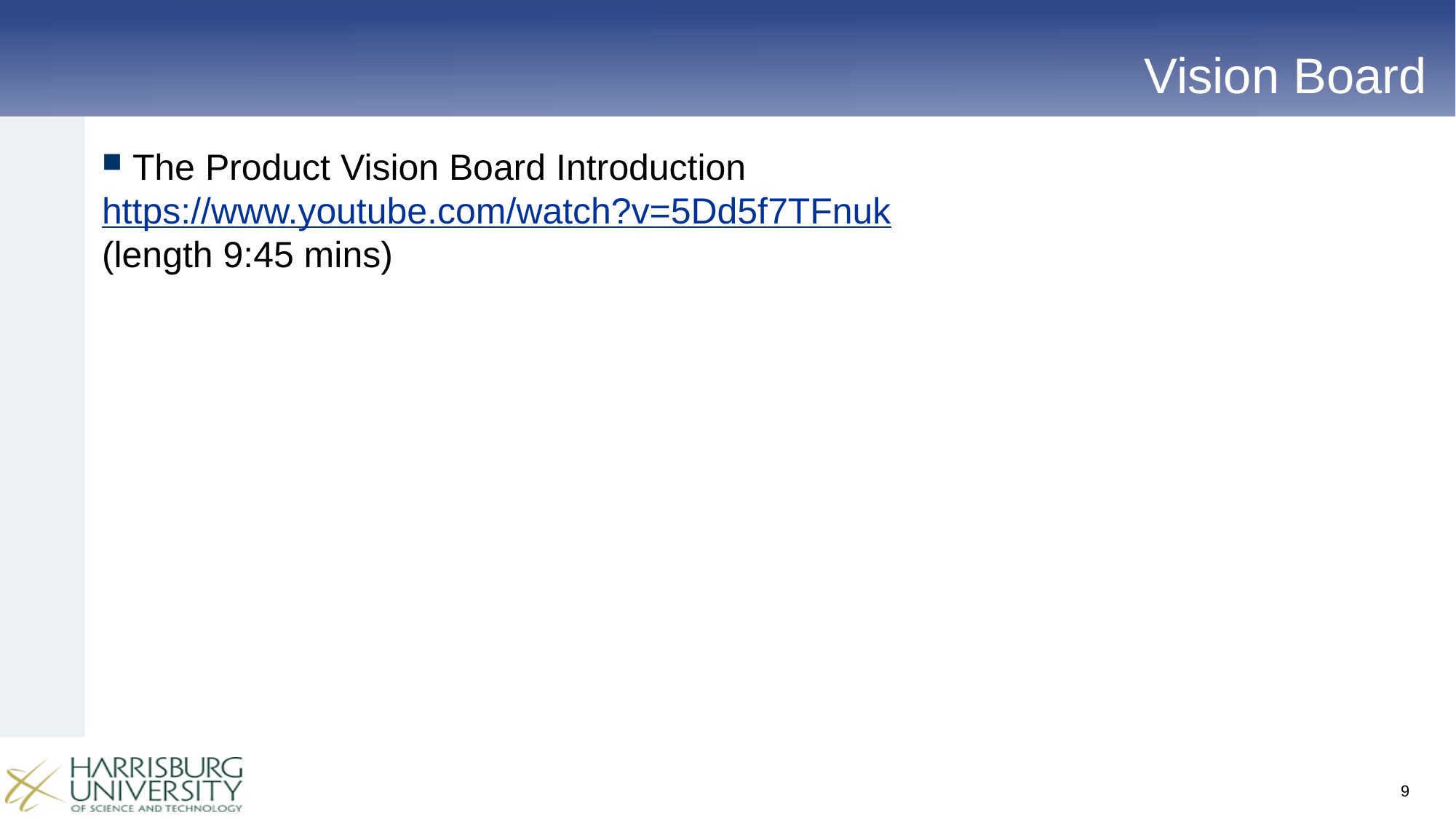

# Vision Board
The Product Vision Board Introduction
https://www.youtube.com/watch?v=5Dd5f7TFnuk
(length 9:45 mins)
9